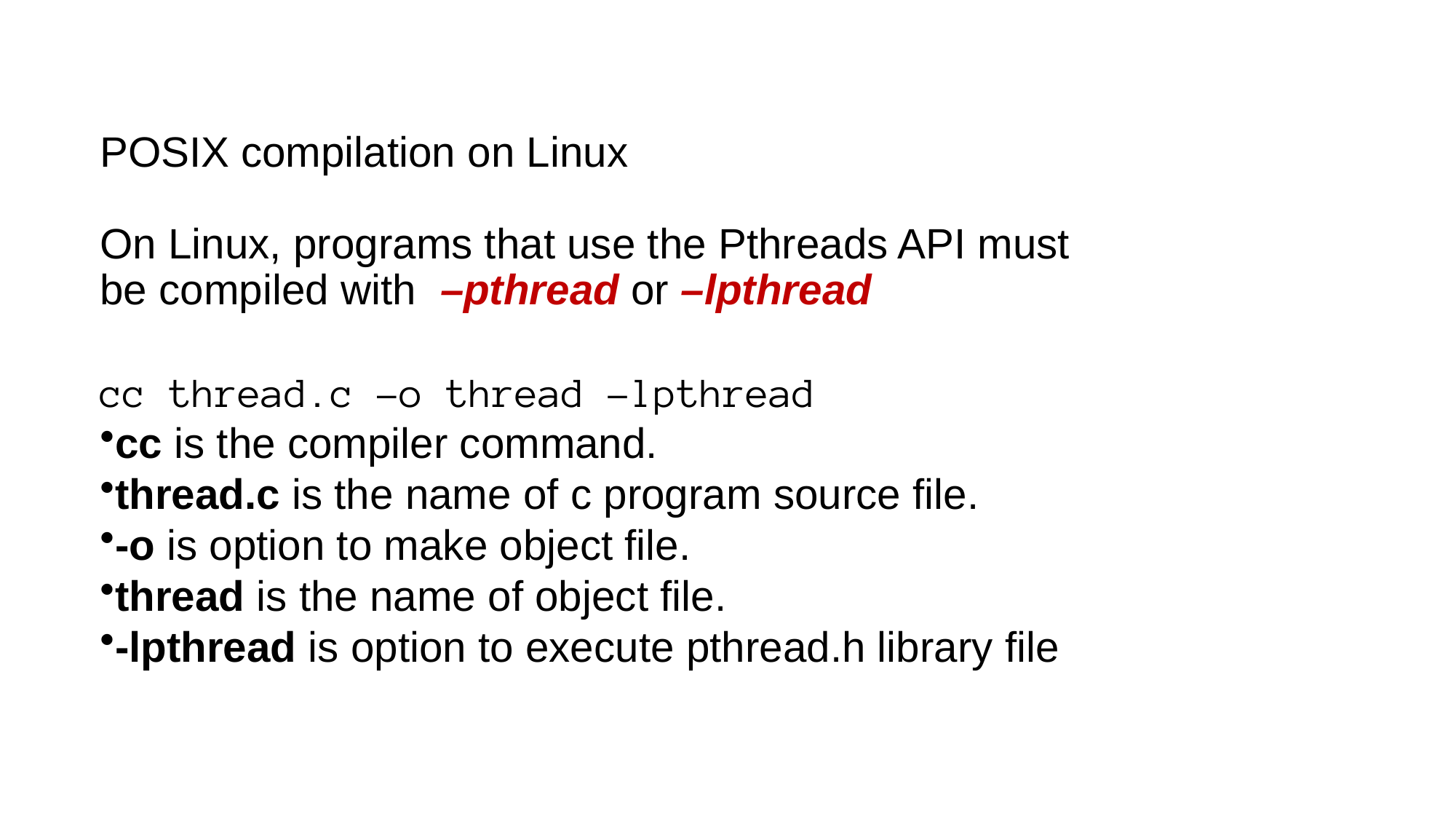

POSIX compilation on Linux

On Linux, programs that use the Pthreads API must be compiled with  –pthread or –lpthread

cc thread.c -o thread -lpthread
cc is the compiler command.
thread.c is the name of c program source file.
-o is option to make object file.
thread is the name of object file.
-lpthread is option to execute pthread.h library file